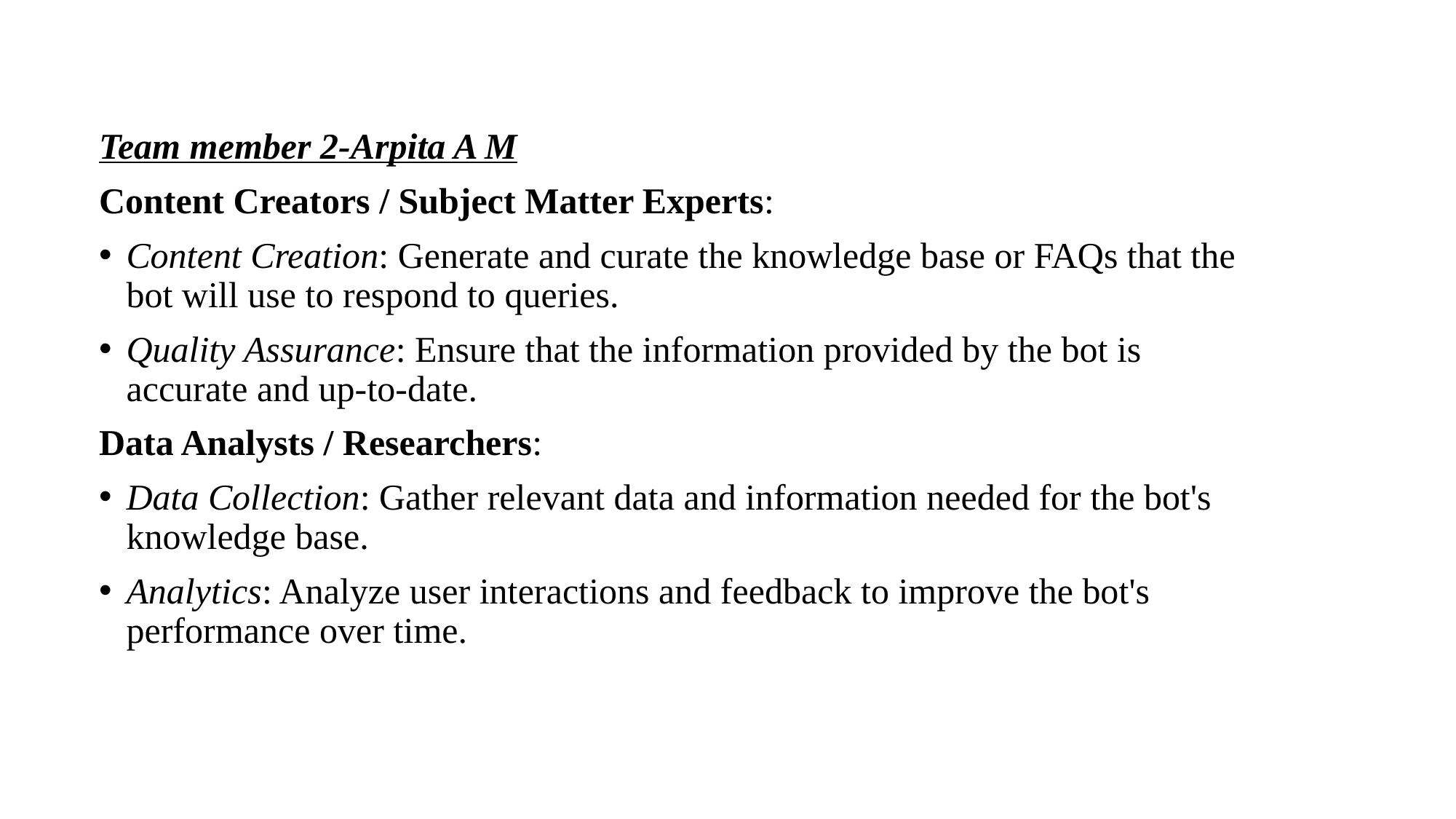

Team member 2-Arpita A M
Content Creators / Subject Matter Experts:
Content Creation: Generate and curate the knowledge base or FAQs that the bot will use to respond to queries.
Quality Assurance: Ensure that the information provided by the bot is accurate and up-to-date.
Data Analysts / Researchers:
Data Collection: Gather relevant data and information needed for the bot's knowledge base.
Analytics: Analyze user interactions and feedback to improve the bot's performance over time.